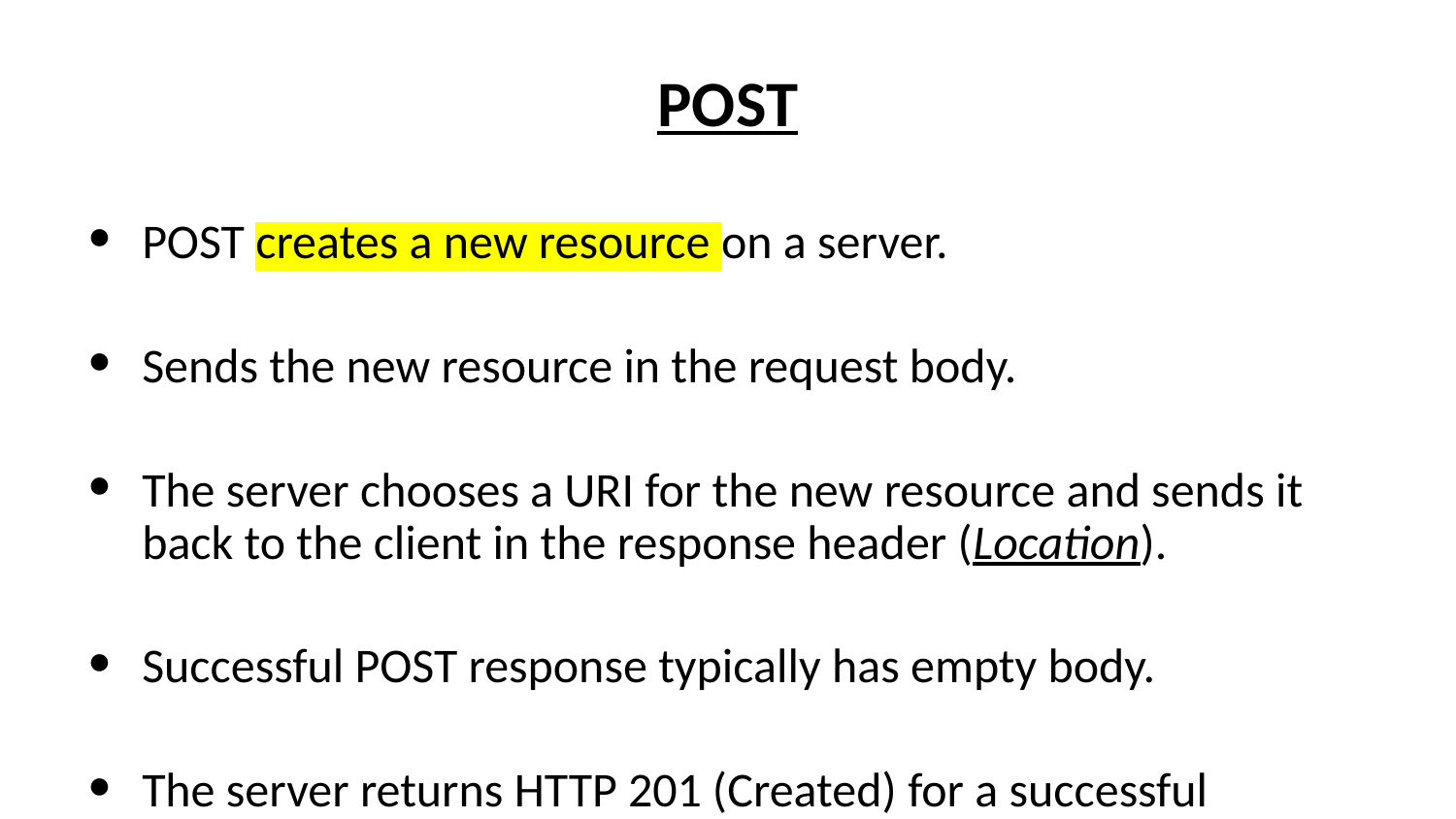

# POST
POST creates a new resource on a server.

Sends the new resource in the request body.

The server chooses a URI for the new resource and sends it back to the client in the response header (Location).

Successful POST response typically has empty body.

The server returns HTTP 201 (Created) for a successful response.